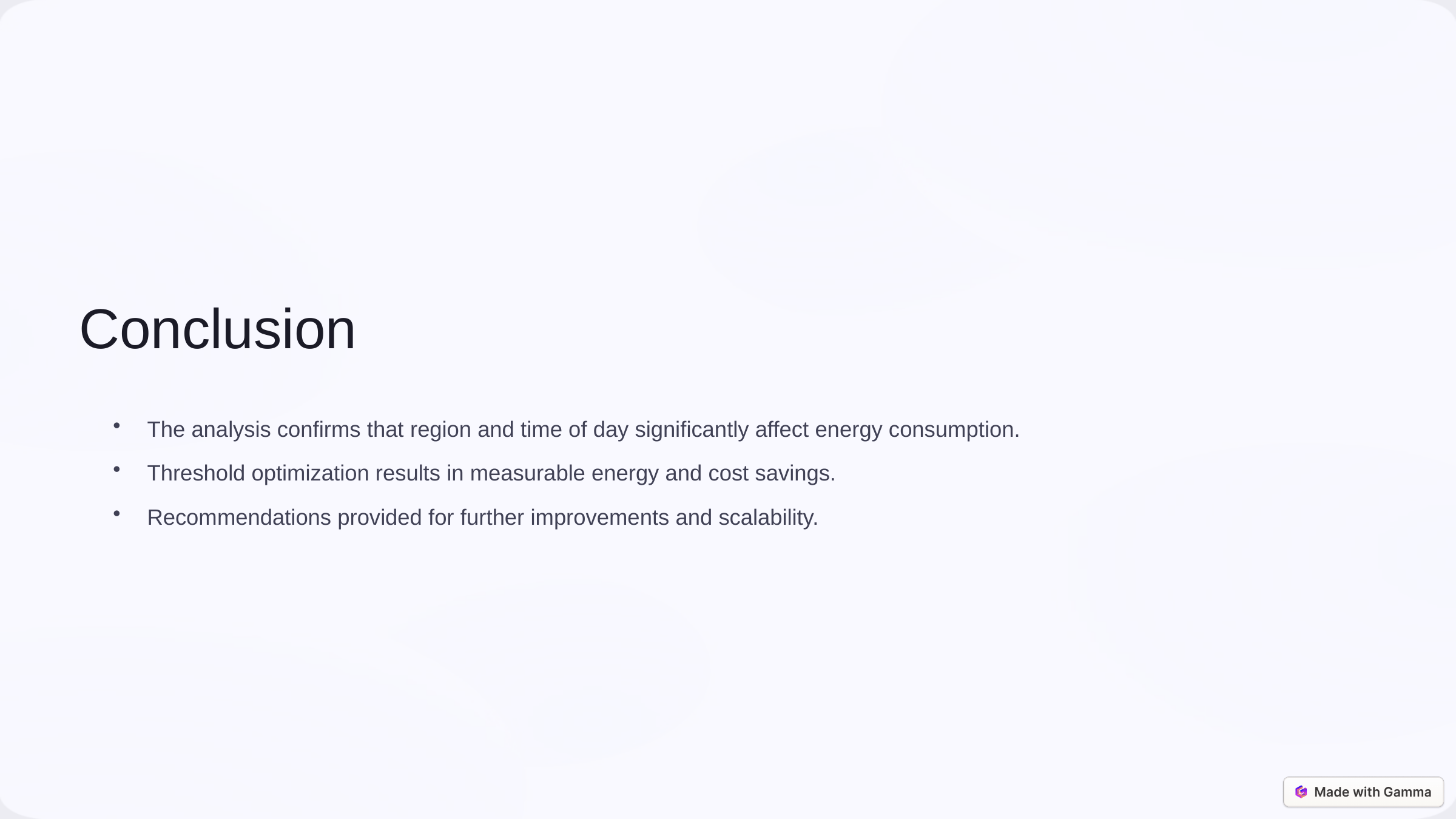

Conclusion
The analysis confirms that region and time of day significantly affect energy consumption.
Threshold optimization results in measurable energy and cost savings.
Recommendations provided for further improvements and scalability.